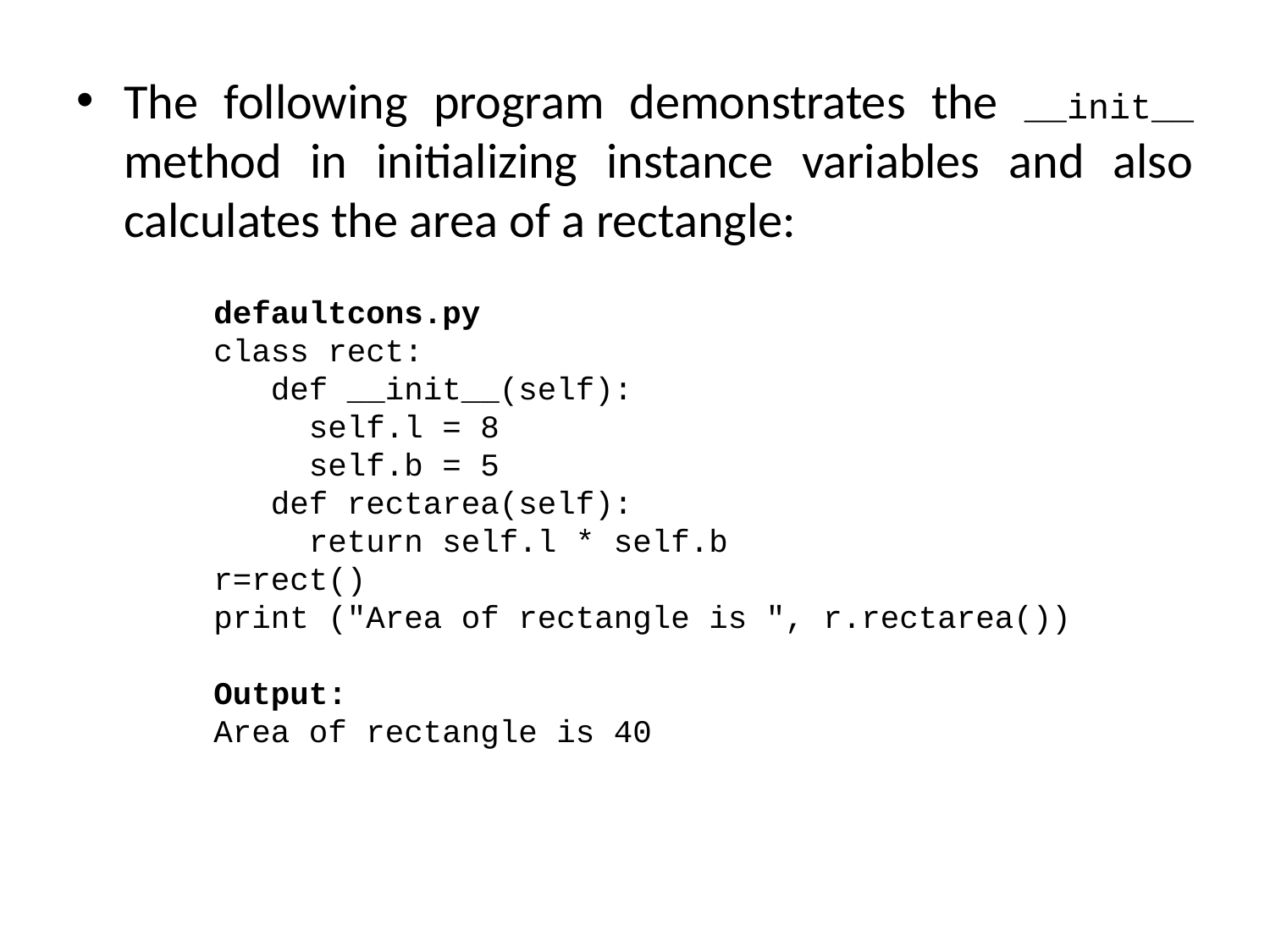

The following program demonstrates the __init__ method in initializing instance variables and also calculates the area of a rectangle:
defaultcons.py
class rect:
   def __init__(self):
     self.l = 8
     self.b = 5
   def rectarea(self):
     return self.l * self.b
r=rect()
print ("Area of rectangle is ", r.rectarea())

Output:
Area of rectangle is 40